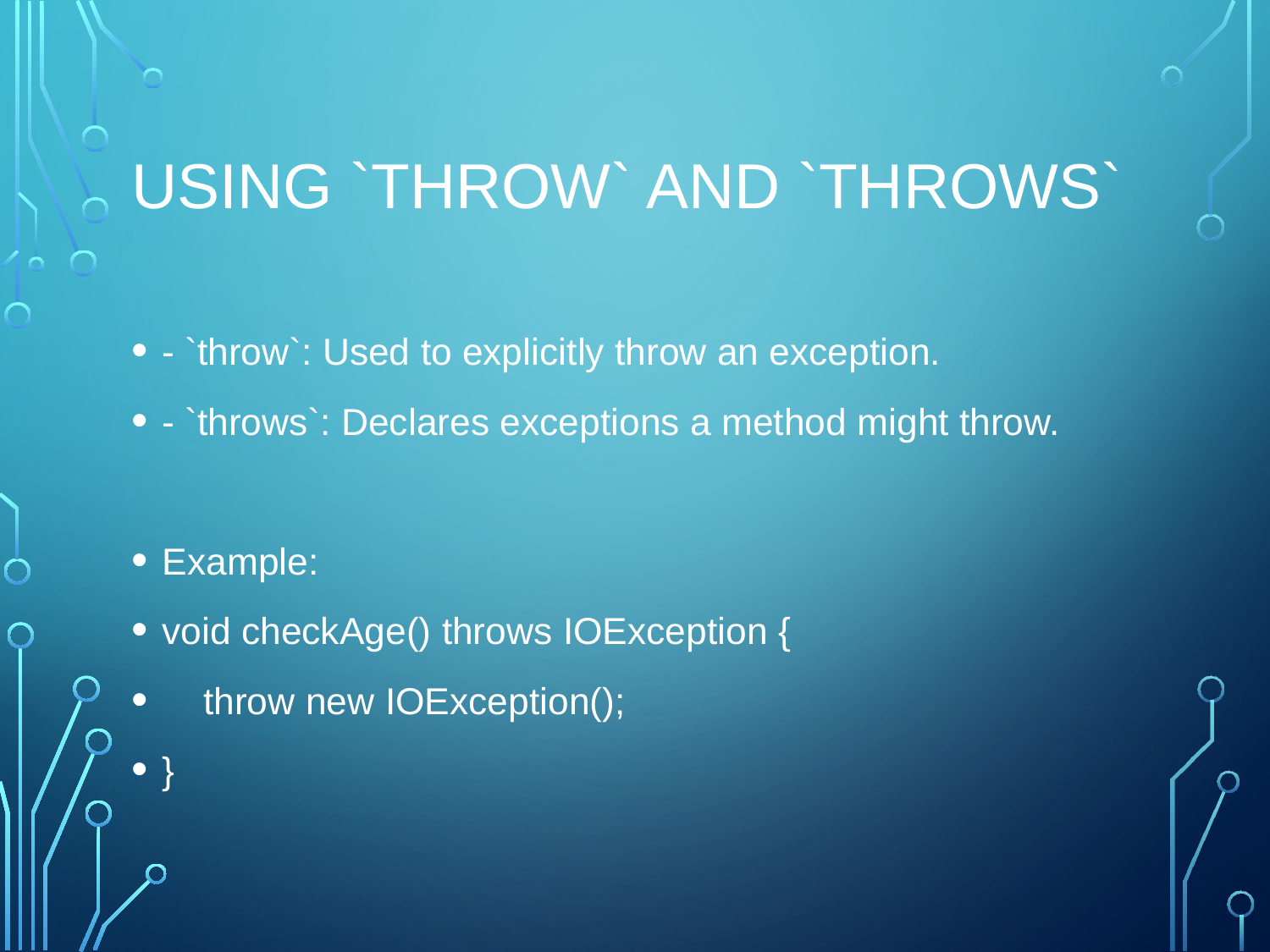

# Using `throw` and `throws`
- `throw`: Used to explicitly throw an exception.
- `throws`: Declares exceptions a method might throw.

Example:
void checkAge() throws IOException {
    throw new IOException();
}